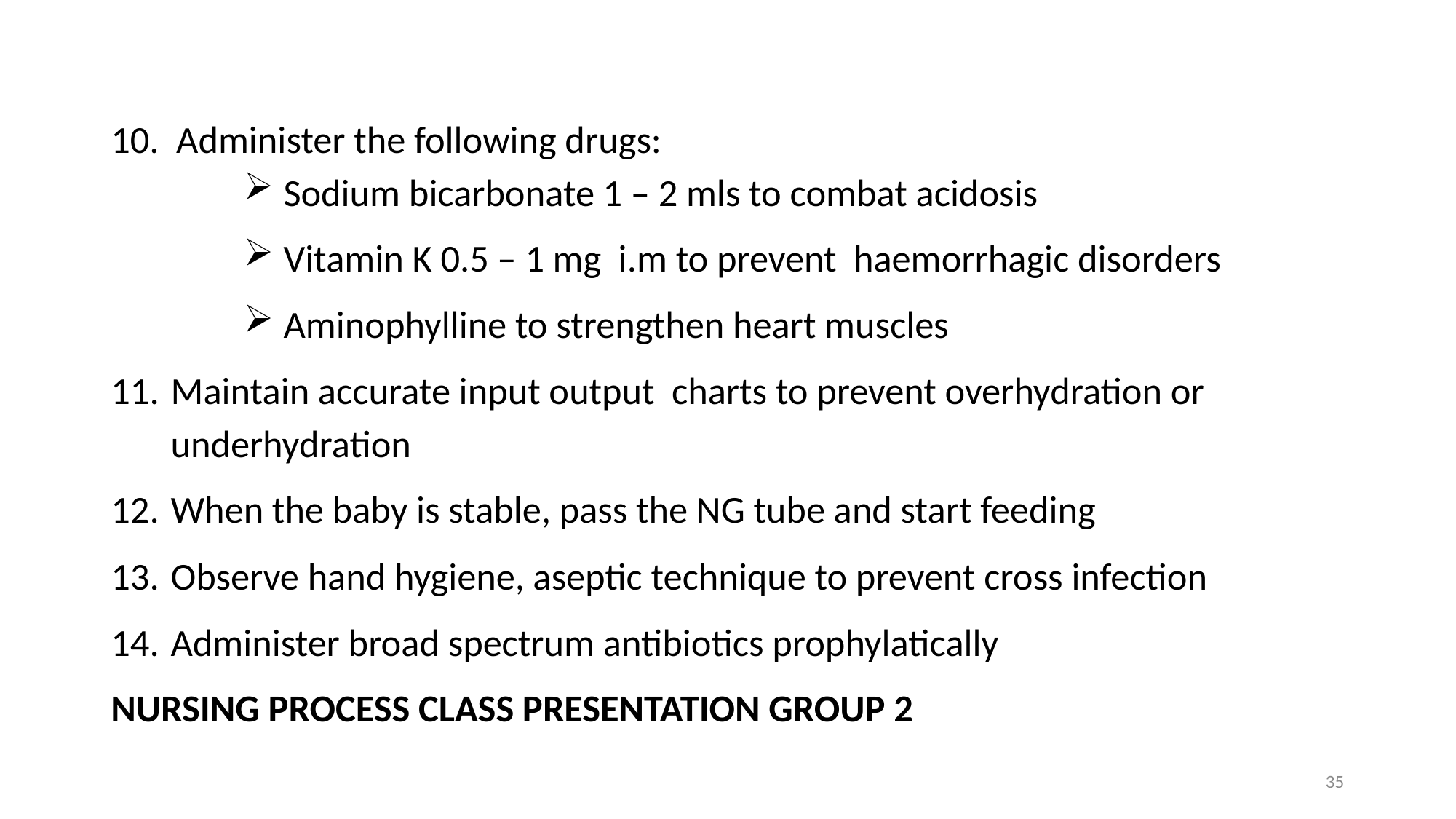

10.  Administer the following drugs:
Sodium bicarbonate 1 – 2 mls to combat acidosis
Vitamin K 0.5 – 1 mg  i.m to prevent  haemorrhagic disorders
Aminophylline to strengthen heart muscles
Maintain accurate input output  charts to prevent overhydration or underhydration
When the baby is stable, pass the NG tube and start feeding
Observe hand hygiene, aseptic technique to prevent cross infection
Administer broad spectrum antibiotics prophylatically
NURSING PROCESS CLASS PRESENTATION GROUP 2

35